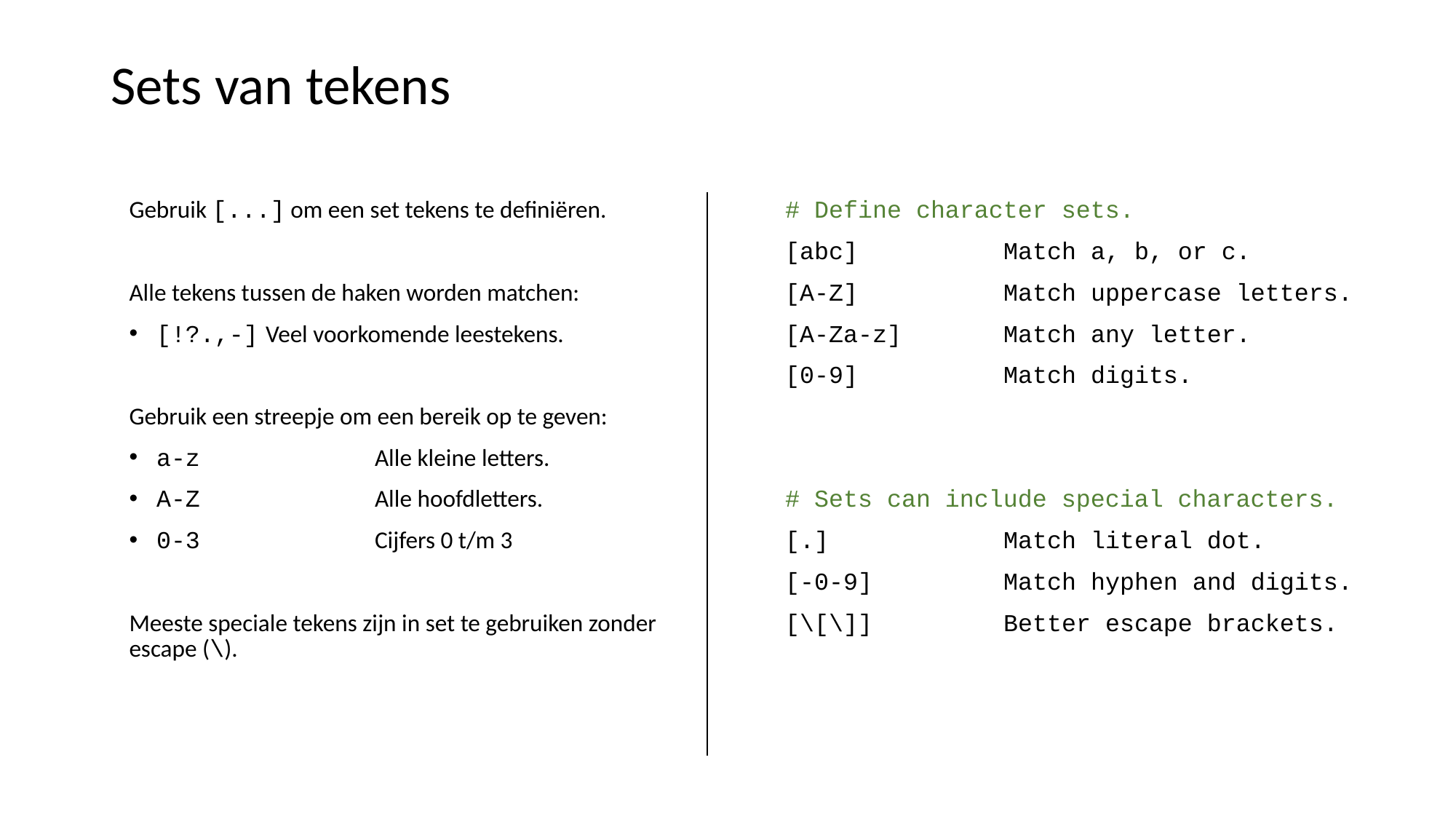

# Sets van tekens
Gebruik [...] om een set tekens te definiëren.

Alle tekens tussen de haken worden matchen:
[!?.,-]	Veel voorkomende leestekens.

Gebruik een streepje om een bereik op te geven:
a-z		Alle kleine letters.
A-Z		Alle hoofdletters.
0-3		Cijfers 0 t/m 3

Meeste speciale tekens zijn in set te gebruiken zonder escape (\).
# Define character sets.
[abc]		Match a, b, or c.
[A-Z]		Match uppercase letters.
[A-Za-z]	Match any letter.
[0-9]		Match digits.

# Sets can include special characters.
[.]		Match literal dot.
[-0-9]		Match hyphen and digits.
[\[\]]		Better escape brackets.